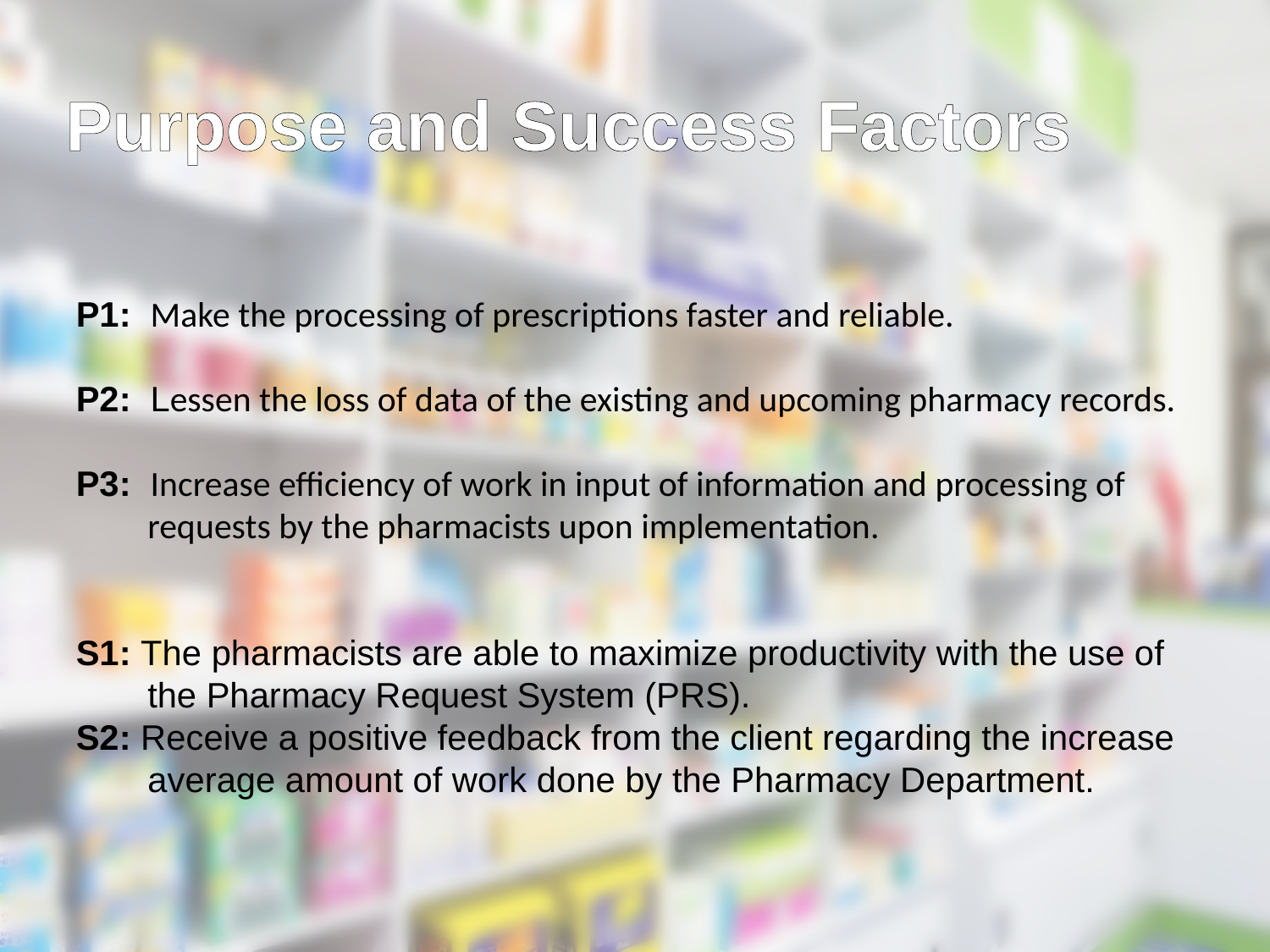

Purpose and Success Factors

P1:  Make the processing of prescriptions faster and reliable.
P2:  Lessen the loss of data of the existing and upcoming pharmacy records.
P3:  Increase efficiency of work in input of information and processing of
requests by the pharmacists upon implementation.

S1: The pharmacists are able to maximize productivity with the use of the Pharmacy Request System (PRS).
S2: Receive a positive feedback from the client regarding the increase average amount of work done by the Pharmacy Department.